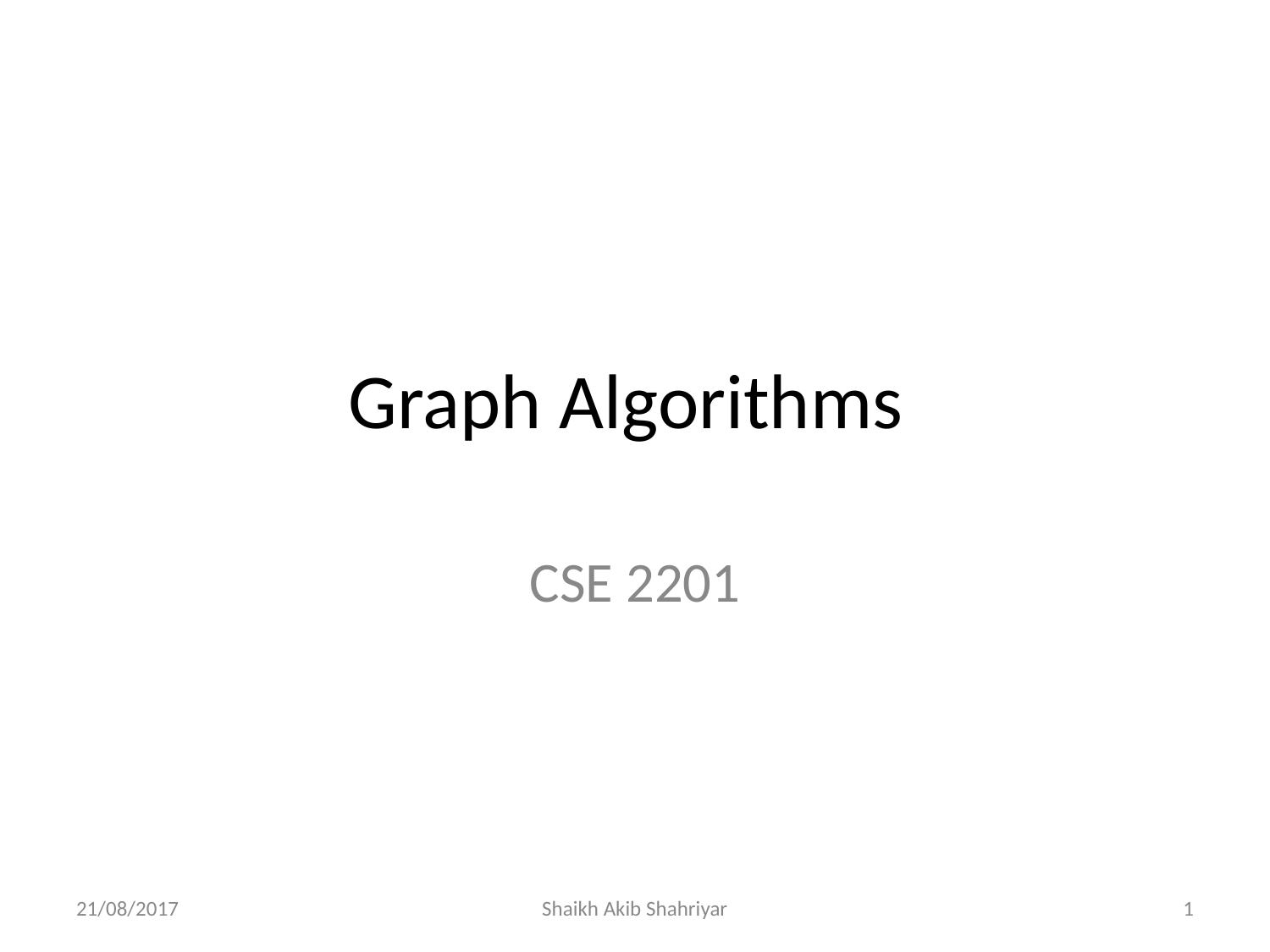

# Graph Algorithms
CSE 2201
21/08/2017
Shaikh Akib Shahriyar
1